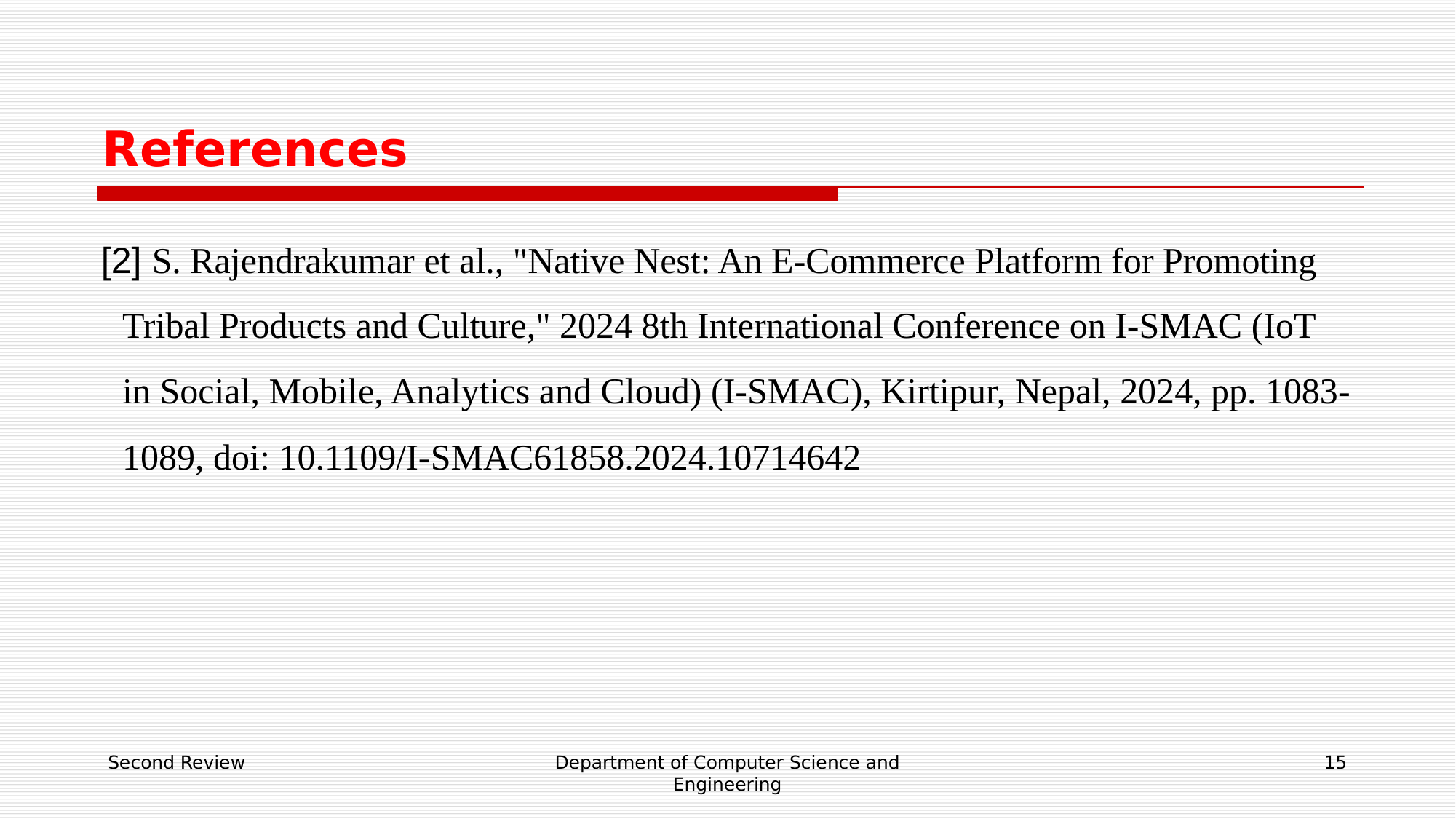

# References
[2] S. Rajendrakumar et al., "Native Nest: An E-Commerce Platform for Promoting Tribal Products and Culture," 2024 8th International Conference on I-SMAC (IoT in Social, Mobile, Analytics and Cloud) (I-SMAC), Kirtipur, Nepal, 2024, pp. 1083-1089, doi: 10.1109/I-SMAC61858.2024.10714642
Second Review
Department of Computer Science and Engineering
15